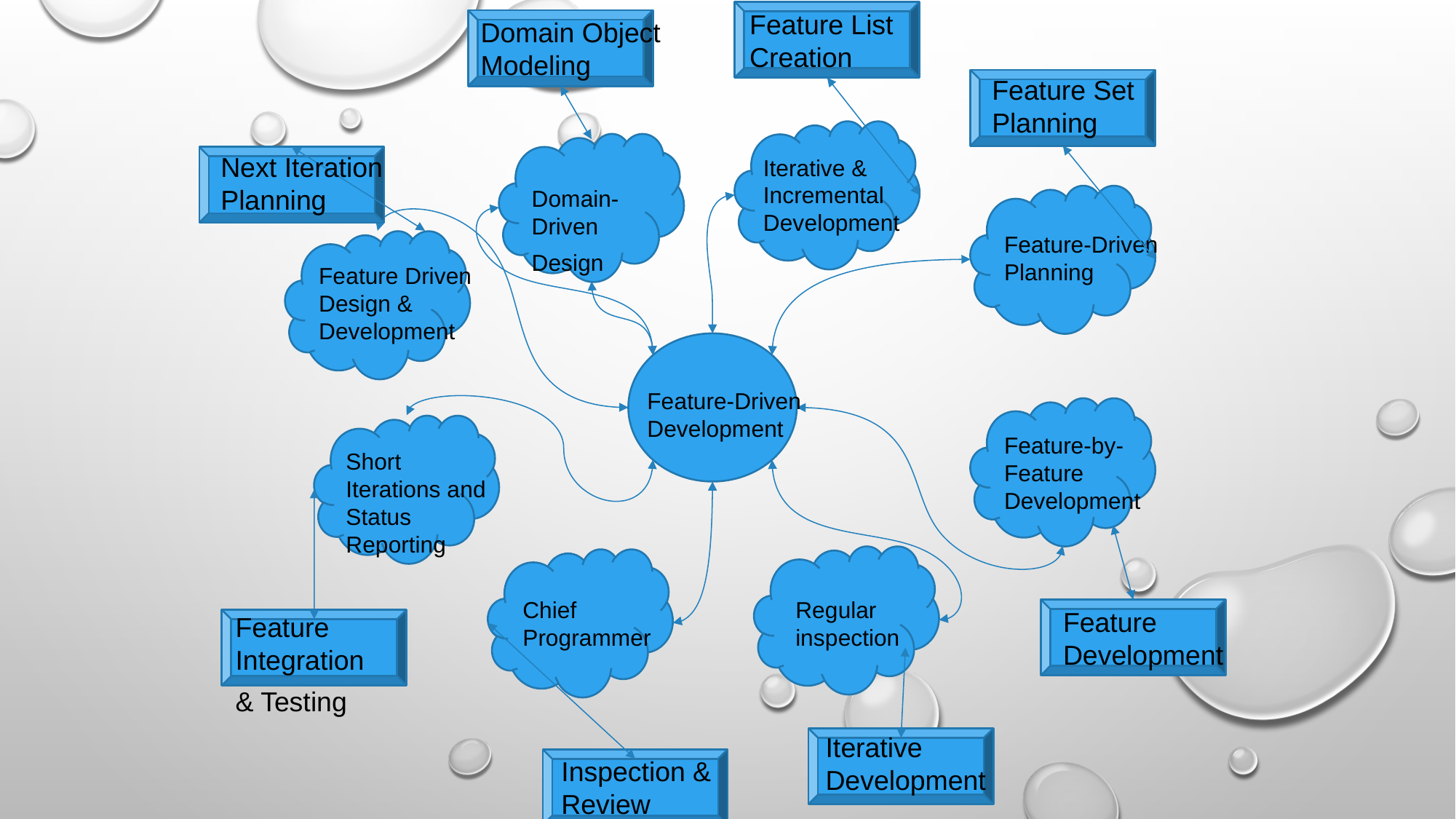

Feature List Creation
Domain Object Modeling

Feature Set Planning

Next Iteration Planning

Iterative & Incremental Development
Domain- Driven
Design

Feature-Driven Planning

Feature Driven Design & Development

Feature-Driven Development

Feature-by-Feature Development
Short Iterations and Status Reporting

Chief Programmer
Regular inspection

Feature Development
Feature Integration
& Testing

Iterative Development

Inspection & Review